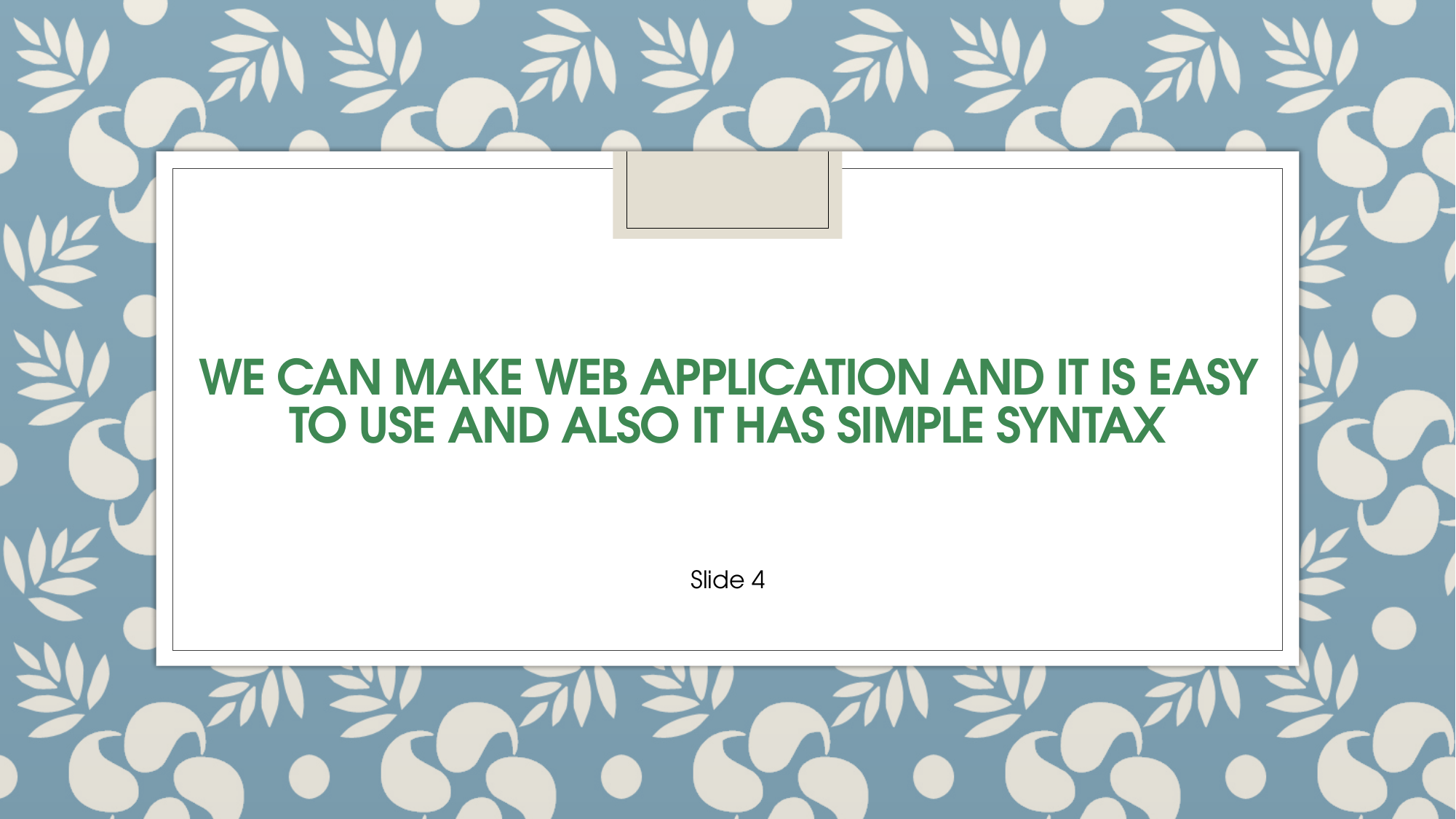

# We can make web application and it is easy to use and also it has simple syntax
Slide 4